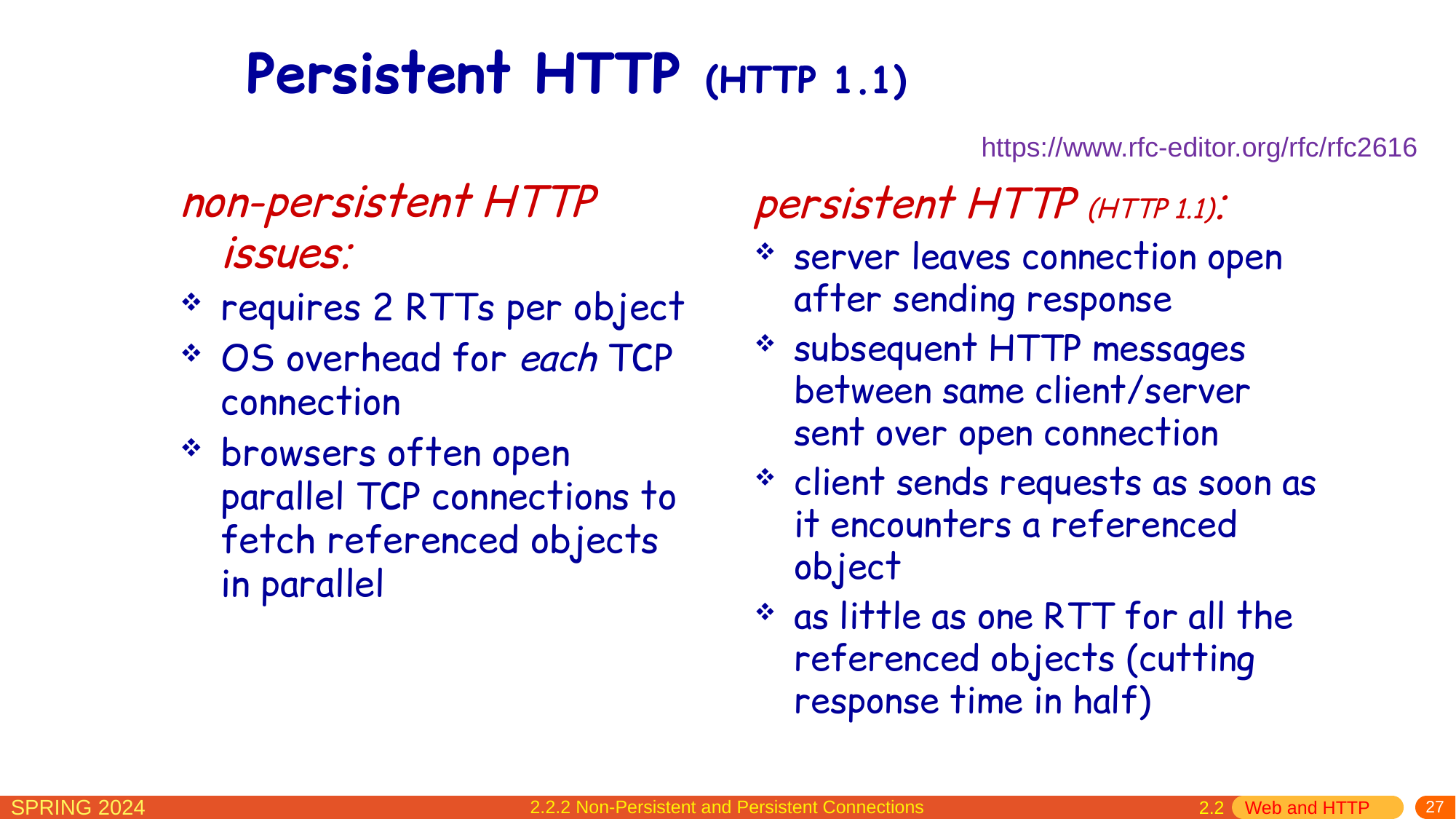

# Persistent HTTP (HTTP 1.1)
https://www.rfc-editor.org/rfc/rfc2616
non-persistent HTTP issues:
requires 2 RTTs per object
OS overhead for each TCP connection
browsers often open parallel TCP connections to fetch referenced objects in parallel

persistent HTTP (HTTP 1.1):
server leaves connection open after sending response
subsequent HTTP messages between same client/server sent over open connection
client sends requests as soon as it encounters a referenced object
as little as one RTT for all the referenced objects (cutting response time in half)
2.2.2 Non-Persistent and Persistent Connections
 2.2    Web and HTTP